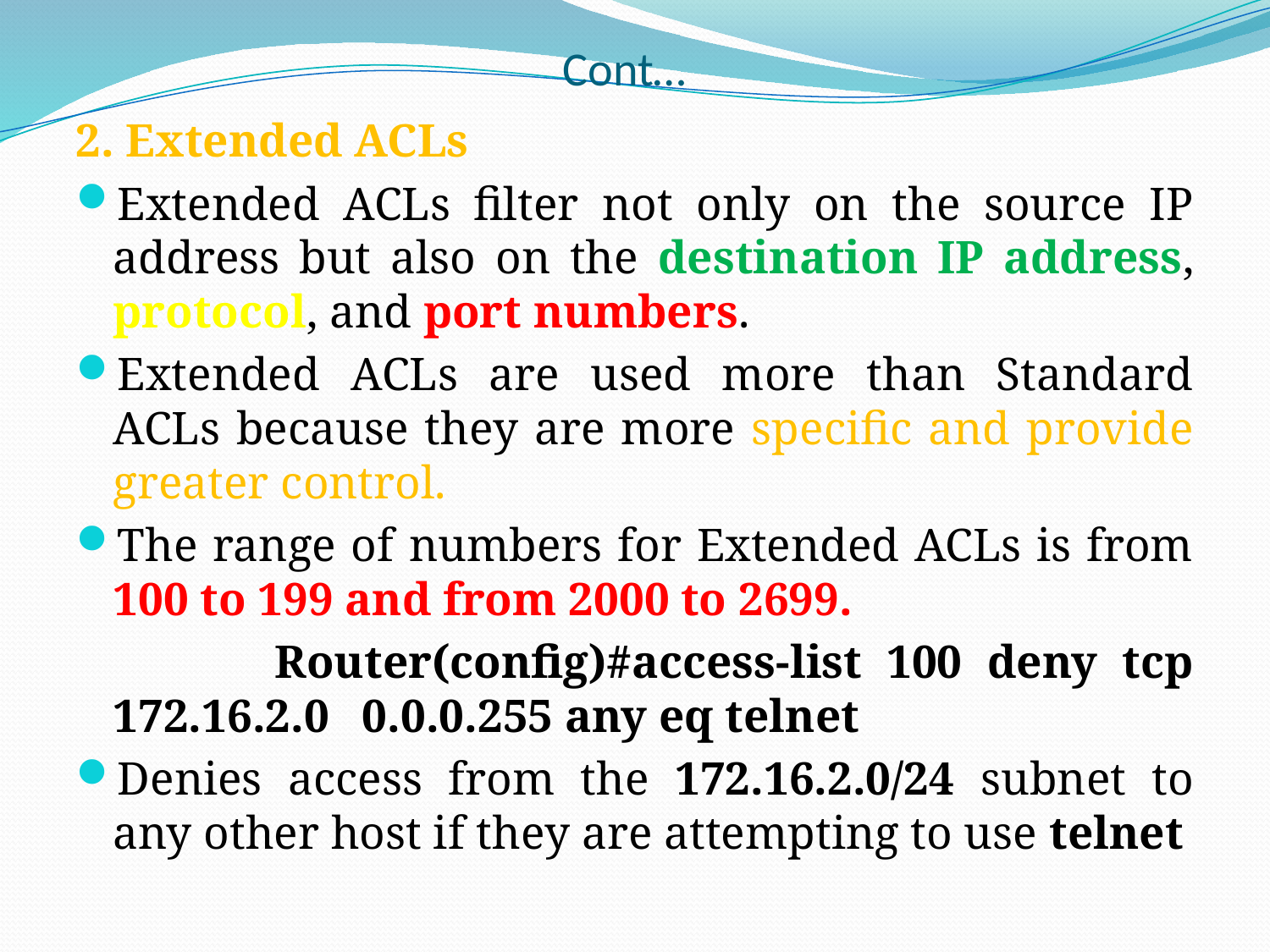

# Cont…
2. Extended ACLs
Extended ACLs filter not only on the source IP address but also on the destination IP address, protocol, and port numbers.
Extended ACLs are used more than Standard ACLs because they are more specific and provide greater control.
The range of numbers for Extended ACLs is from 100 to 199 and from 2000 to 2699.
        Router(config)#access-list 100 deny tcp 172.16.2.0 	0.0.0.255 any eq telnet
Denies access from the 172.16.2.0/24 subnet to any other host if they are attempting to use telnet